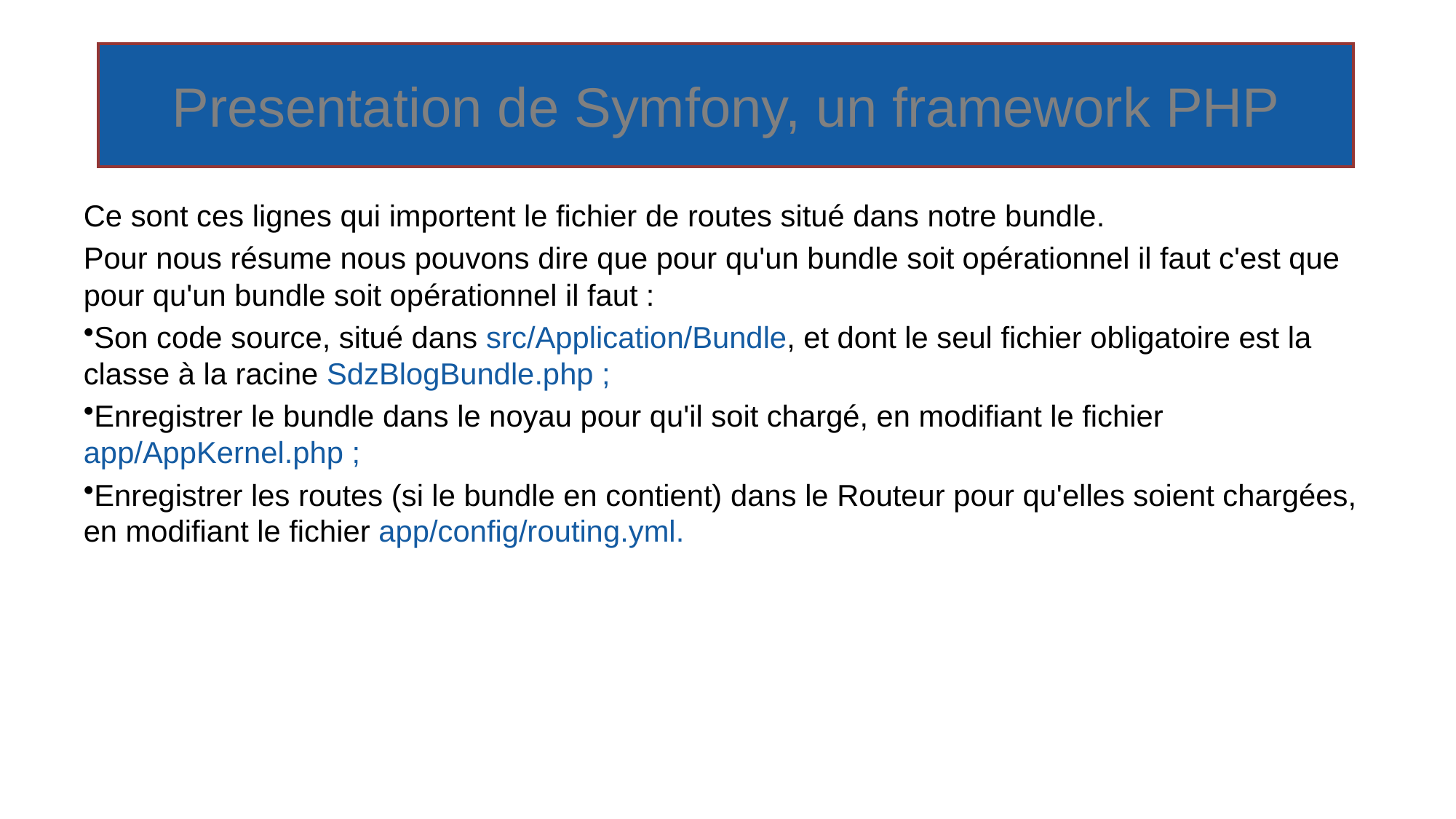

# Presentation de Symfony, un framework PHP
Ce sont ces lignes qui importent le fichier de routes situé dans notre bundle.
Pour nous résume nous pouvons dire que pour qu'un bundle soit opérationnel il faut c'est que pour qu'un bundle soit opérationnel il faut :
Son code source, situé dans src/Application/Bundle, et dont le seul fichier obligatoire est la classe à la racine SdzBlogBundle.php ;
Enregistrer le bundle dans le noyau pour qu'il soit chargé, en modifiant le fichier app/AppKernel.php ;
Enregistrer les routes (si le bundle en contient) dans le Routeur pour qu'elles soient chargées, en modifiant le fichier app/config/routing.yml.